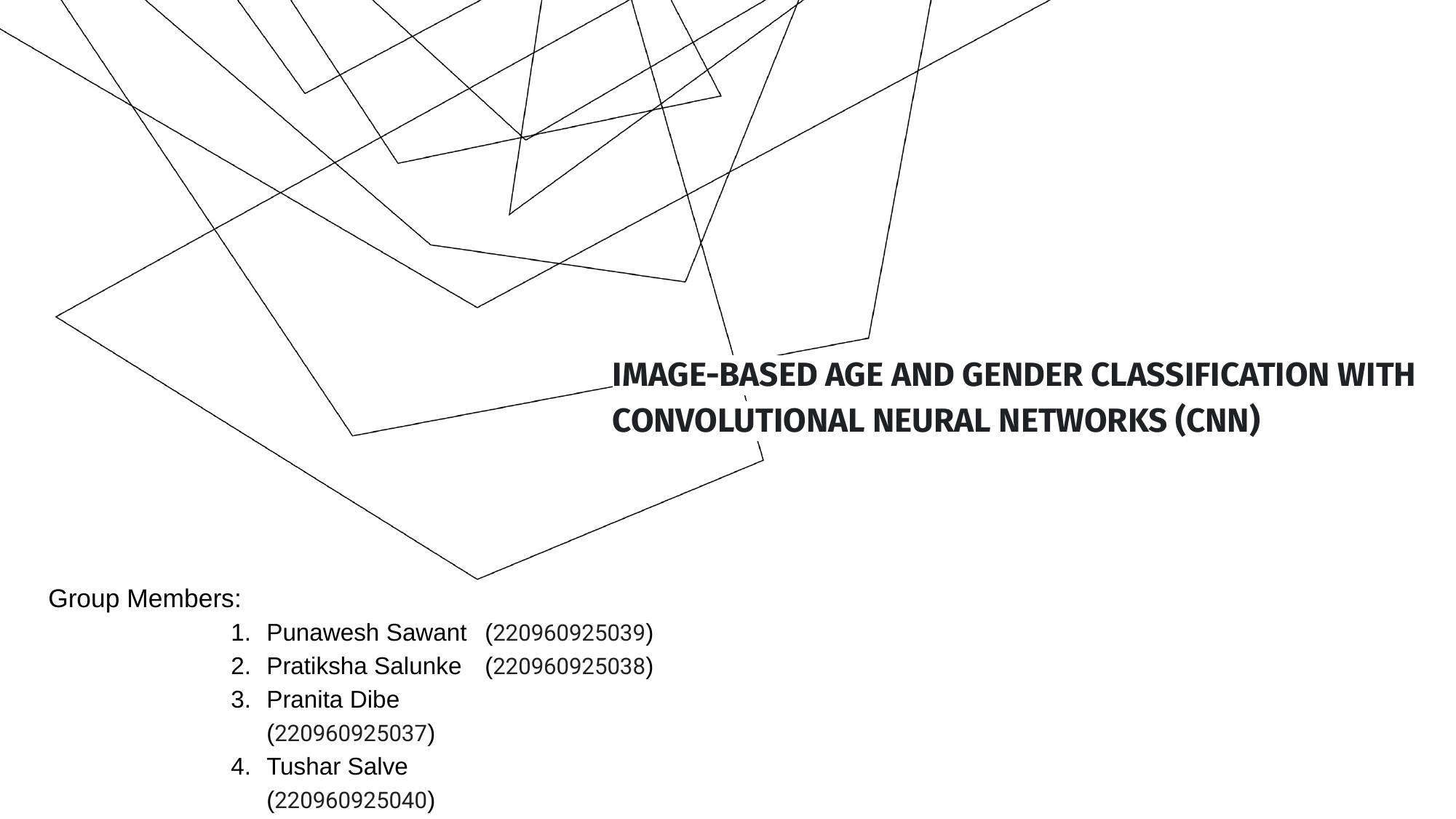

# IMAGE-BASED AGE AND GENDER CLASSIFICATION WITH CONVOLUTIONAL NEURAL NETWORKS (CNN)

Group Members:
Punawesh Sawant	(220960925039)
Pratiksha Salunke	(220960925038)
Pranita Dibe		(220960925037)
Tushar Salve		(220960925040)
Akshay Potdar		(220960925036)